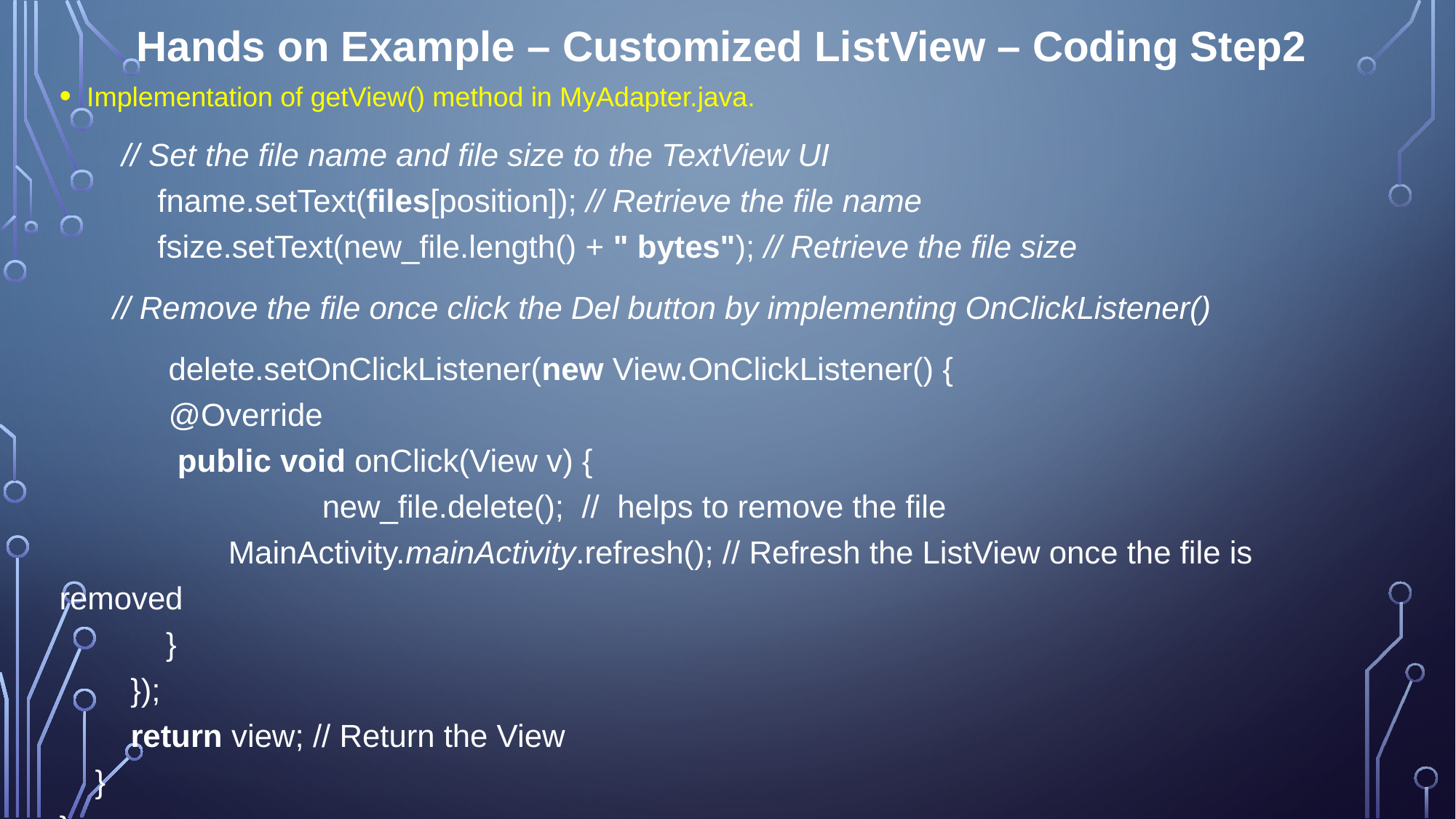

# Hands on Example – Customized ListView – Coding Step2
Implementation of getView() method in MyAdapter.java.
       // Set the file name and file size to the TextView UI
           fname.setText(files[position]); // Retrieve the file name
           fsize.setText(new_file.length() + " bytes"); // Retrieve the file size
      // Remove the file once click the Del button by implementing OnClickListener()
	delete.setOnClickListener(new View.OnClickListener() {
           	@Override
           	 public void onClick(View v) {
             	     new_file.delete();  //  helps to remove the file
                   MainActivity.mainActivity.refresh(); // Refresh the ListView once the file is removed
            }
        });
        return view; // Return the View
    }
}